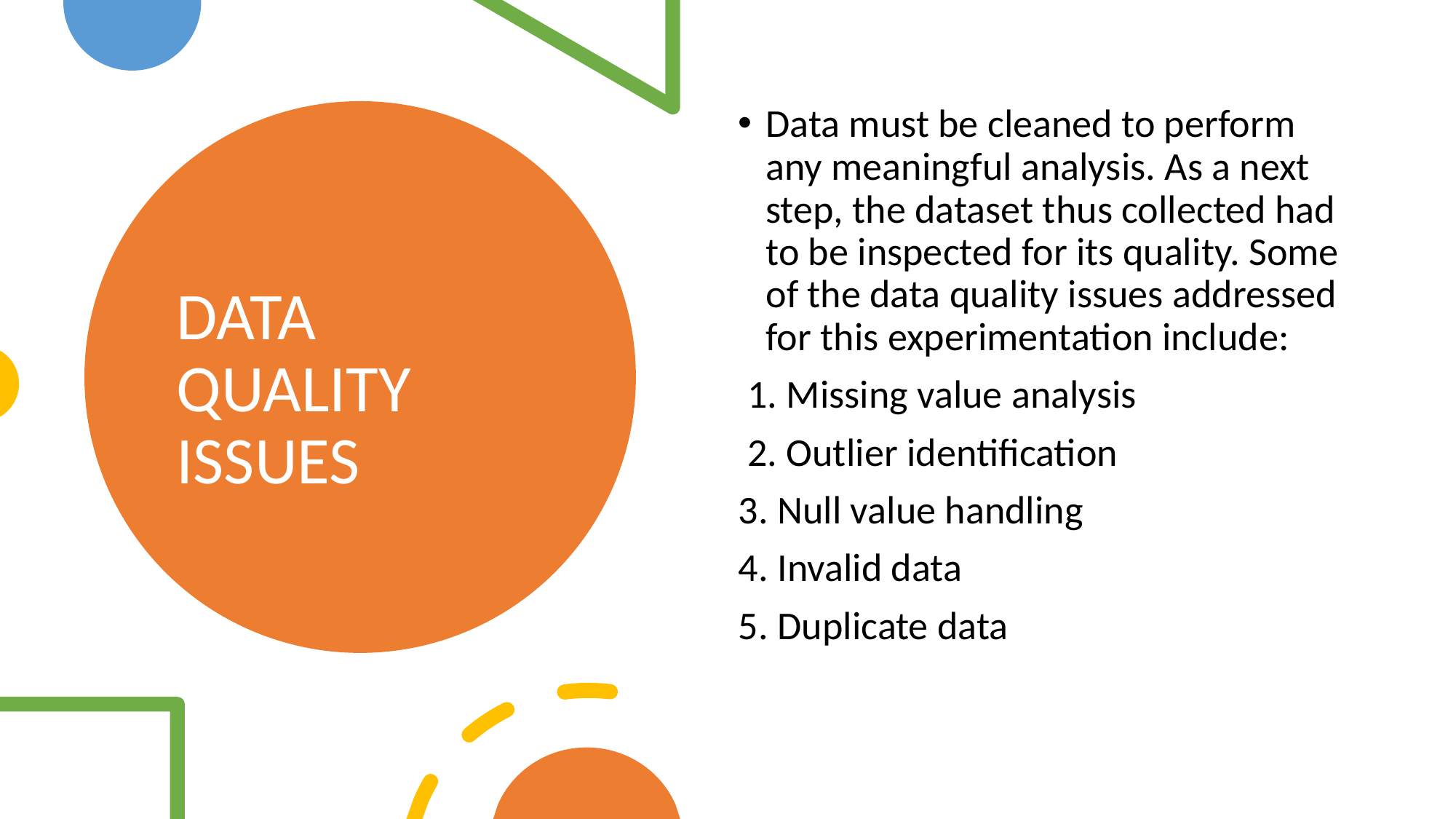

Data must be cleaned to perform any meaningful analysis. As a next step, the dataset thus collected had to be inspected for its quality. Some of the data quality issues addressed for this experimentation include:
 1. Missing value analysis
 2. Outlier identification
3. Null value handling
4. Invalid data
5. Duplicate data

# DATA QUALITY ISSUES